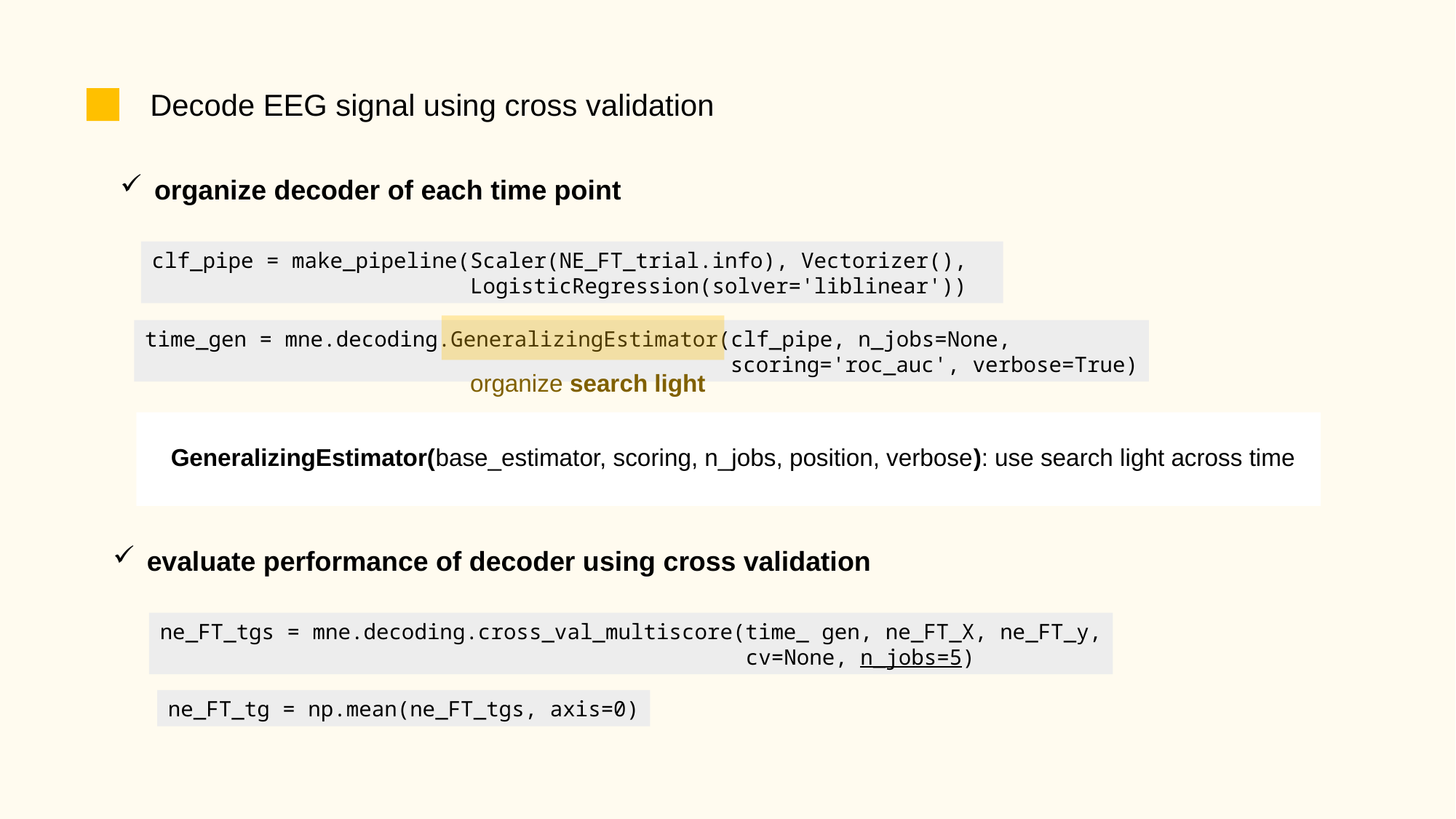

Decode EEG signal using cross validation

organize decoder of each time point
clf_pipe = make_pipeline(Scaler(NE_FT_trial.info), Vectorizer(),
                         LogisticRegression(solver='liblinear'))

time_gen = mne.decoding.GeneralizingEstimator(clf_pipe, n_jobs=None,
                                              scoring='roc_auc', verbose=True)
organize search light

GeneralizingEstimator(base_estimator, scoring, n_jobs, position, verbose): use search light across time
evaluate performance of decoder using cross validation
ne_FT_tgs = mne.decoding.cross_val_multiscore(time_ gen, ne_FT_X, ne_FT_y,
                                              cv=None, n_jobs=5)
ne_FT_tg = np.mean(ne_FT_tgs, axis=0)